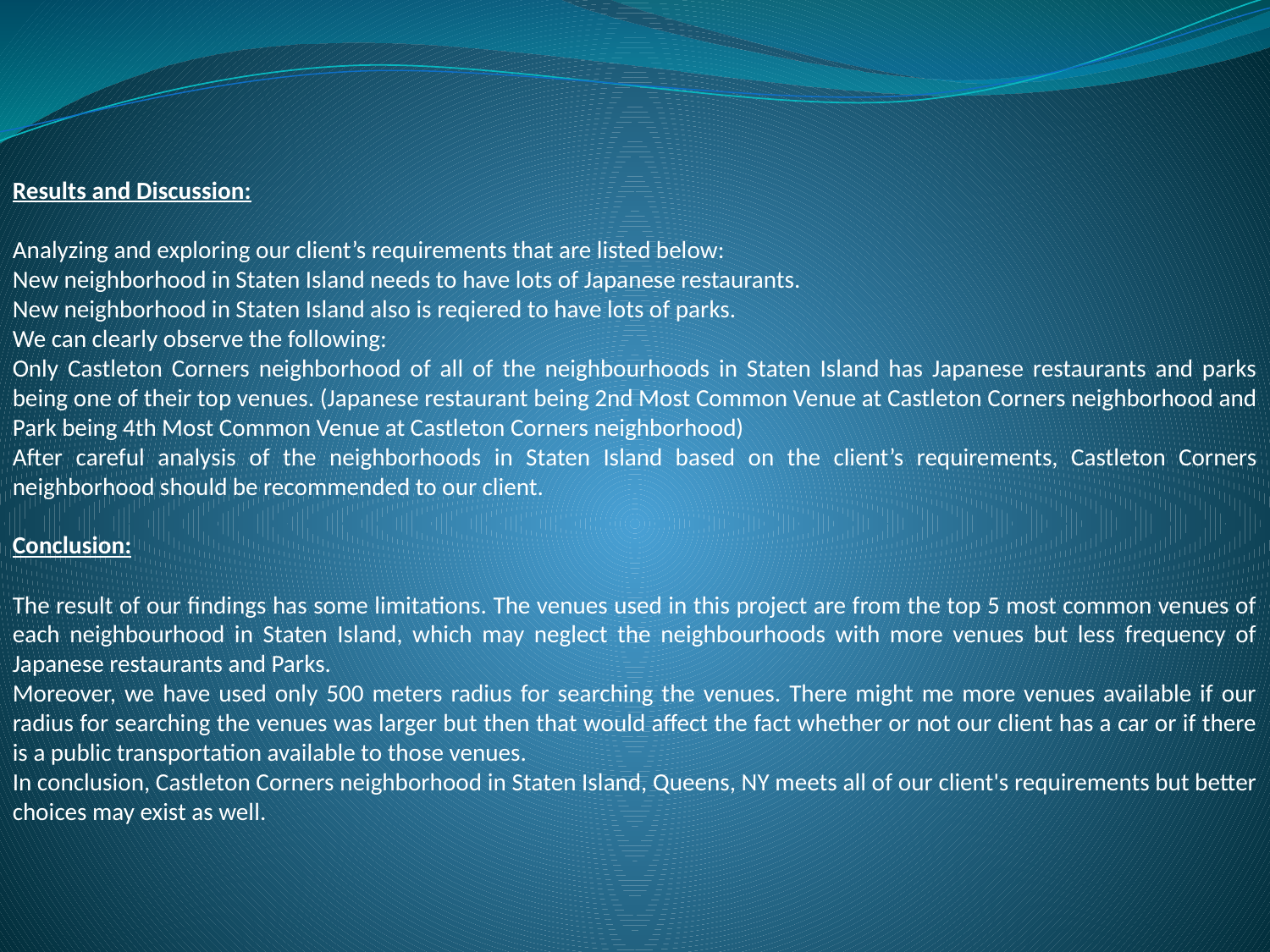

Results and Discussion:

Analyzing and exploring our client’s requirements that are listed below:
New neighborhood in Staten Island needs to have lots of Japanese restaurants.
New neighborhood in Staten Island also is reqiered to have lots of parks.
We can clearly observe the following:
Only Castleton Corners neighborhood of all of the neighbourhoods in Staten Island has Japanese restaurants and parks being one of their top venues. (Japanese restaurant being 2nd Most Common Venue at Castleton Corners neighborhood and Park being 4th Most Common Venue at Castleton Corners neighborhood)
After careful analysis of the neighborhoods in Staten Island based on the client’s requirements, Castleton Corners neighborhood should be recommended to our client.

Conclusion:

The result of our findings has some limitations. The venues used in this project are from the top 5 most common venues of each neighbourhood in Staten Island, which may neglect the neighbourhoods with more venues but less frequency of Japanese restaurants and Parks.
Moreover, we have used only 500 meters radius for searching the venues. There might me more venues available if our radius for searching the venues was larger but then that would affect the fact whether or not our client has a car or if there is a public transportation available to those venues.
In conclusion, Castleton Corners neighborhood in Staten Island, Queens, NY meets all of our client's requirements but better choices may exist as well.